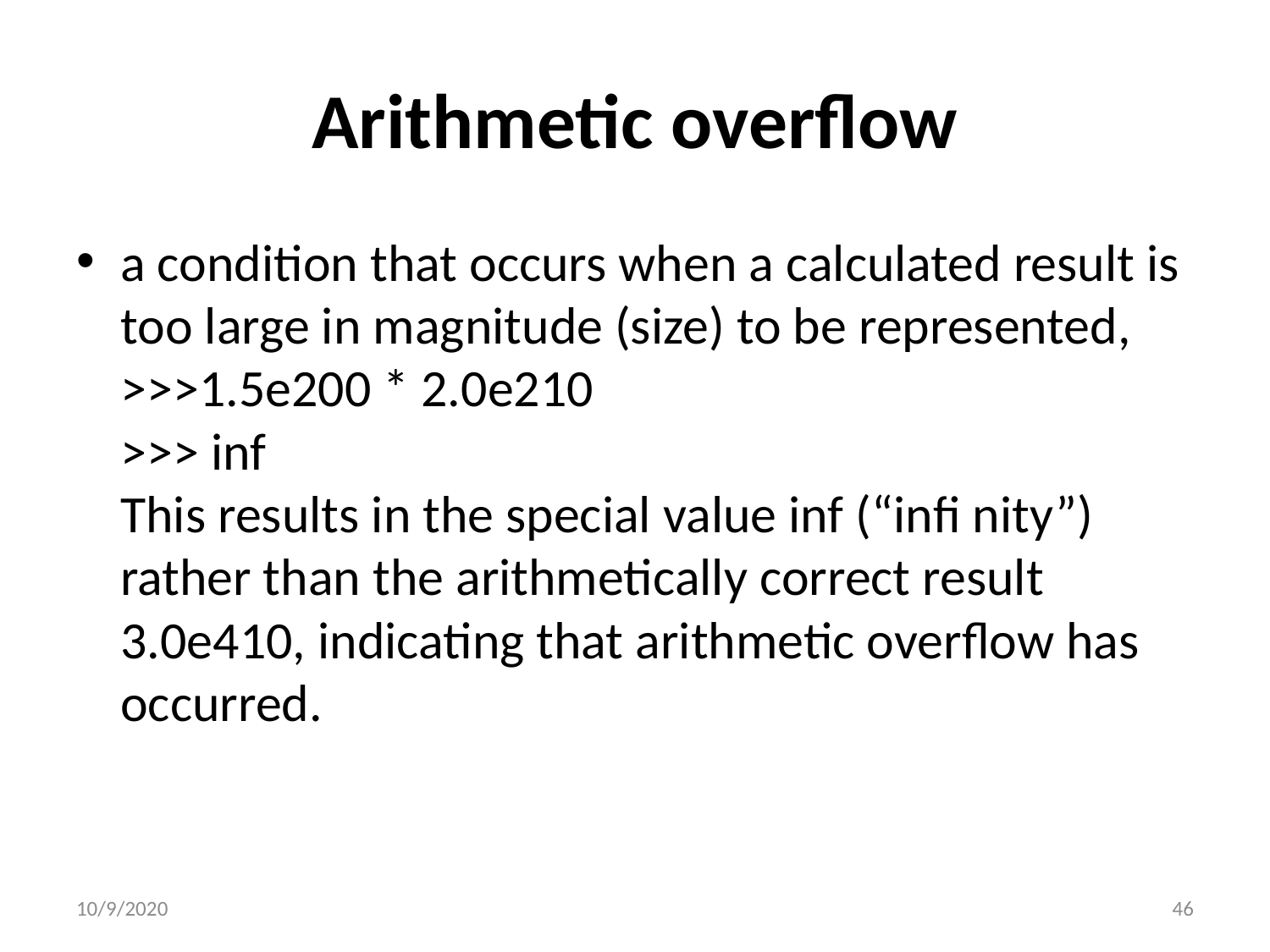

# Arithmetic overflow
a condition that occurs when a calculated result is too large in magnitude (size) to be represented,
>>>1.5e200 * 2.0e210
>>> inf
This results in the special value inf (“infi nity”) rather than the arithmetically correct result
3.0e410, indicating that arithmetic overflow has occurred.
10/9/2020
46